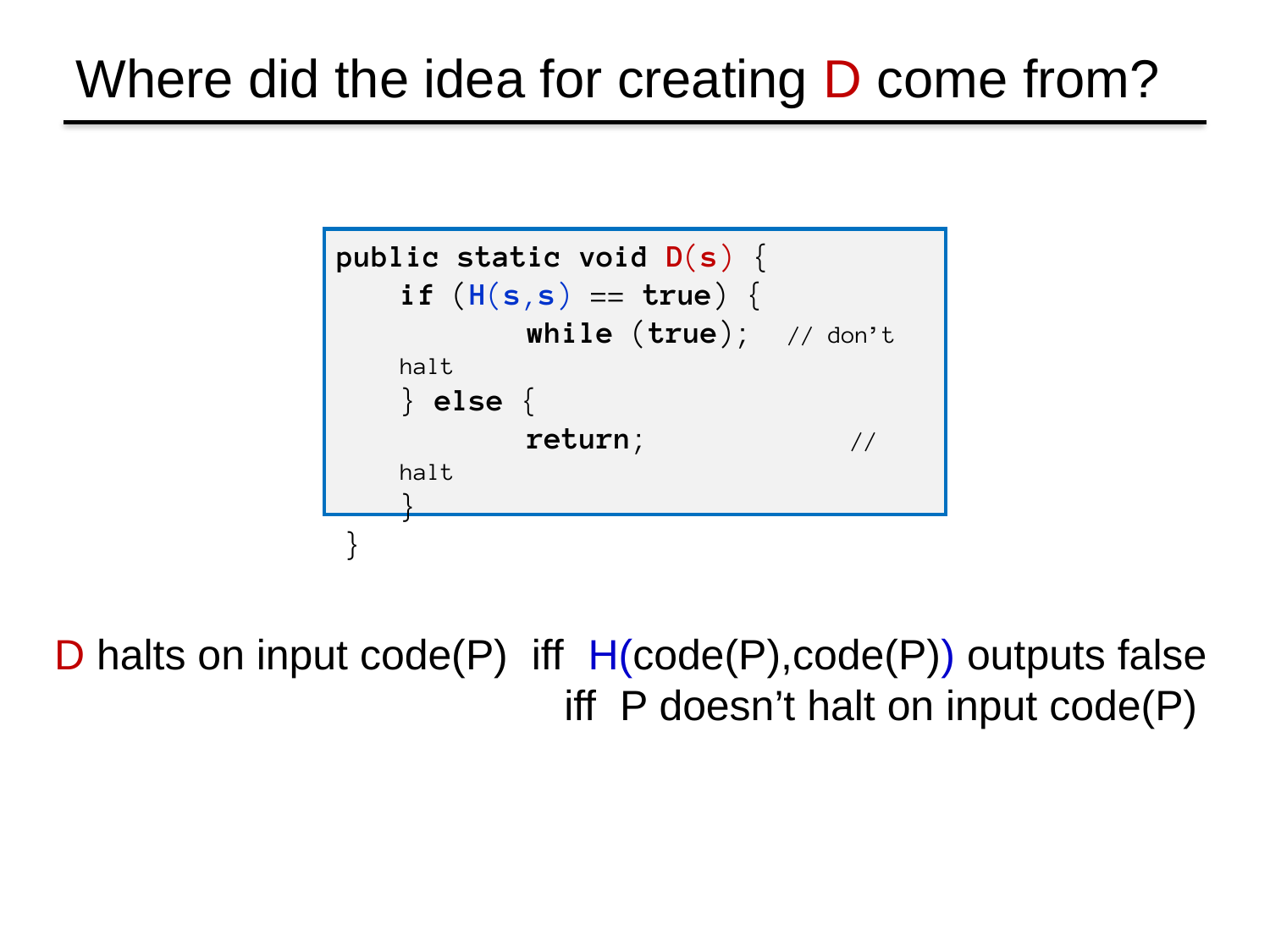

# Where did the idea for creating D come from?
public static void D(s) {
if (H(s,s) == true) {
	while (true);  // don’t halt
} else {
	return;		    // halt
}
}
D halts on input code(P)  iff  H(code(P),code(P)) outputs false
                                           iff  P doesn’t halt on input code(P)